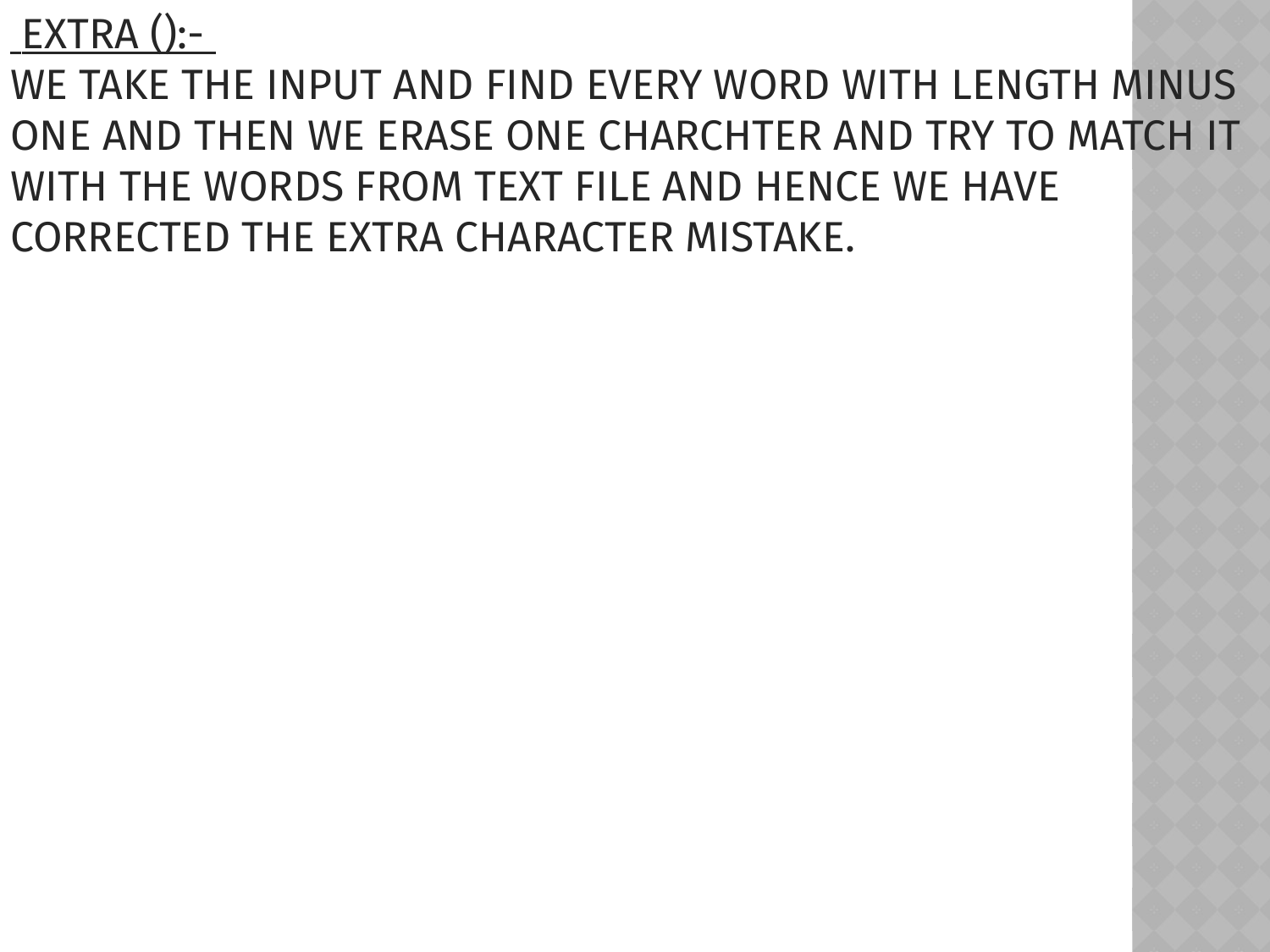

EXTRA ():-
WE TAKE THE INPUT AND FIND EVERY WORD WITH LENGTH MINUS ONE AND THEN WE ERASE ONE CHARCHTER AND TRY TO MATCH IT WITH THE WORDS FROM TEXT FILE AND HENCE WE HAVE CORRECTED THE EXTRA CHARACTER MISTAKE.